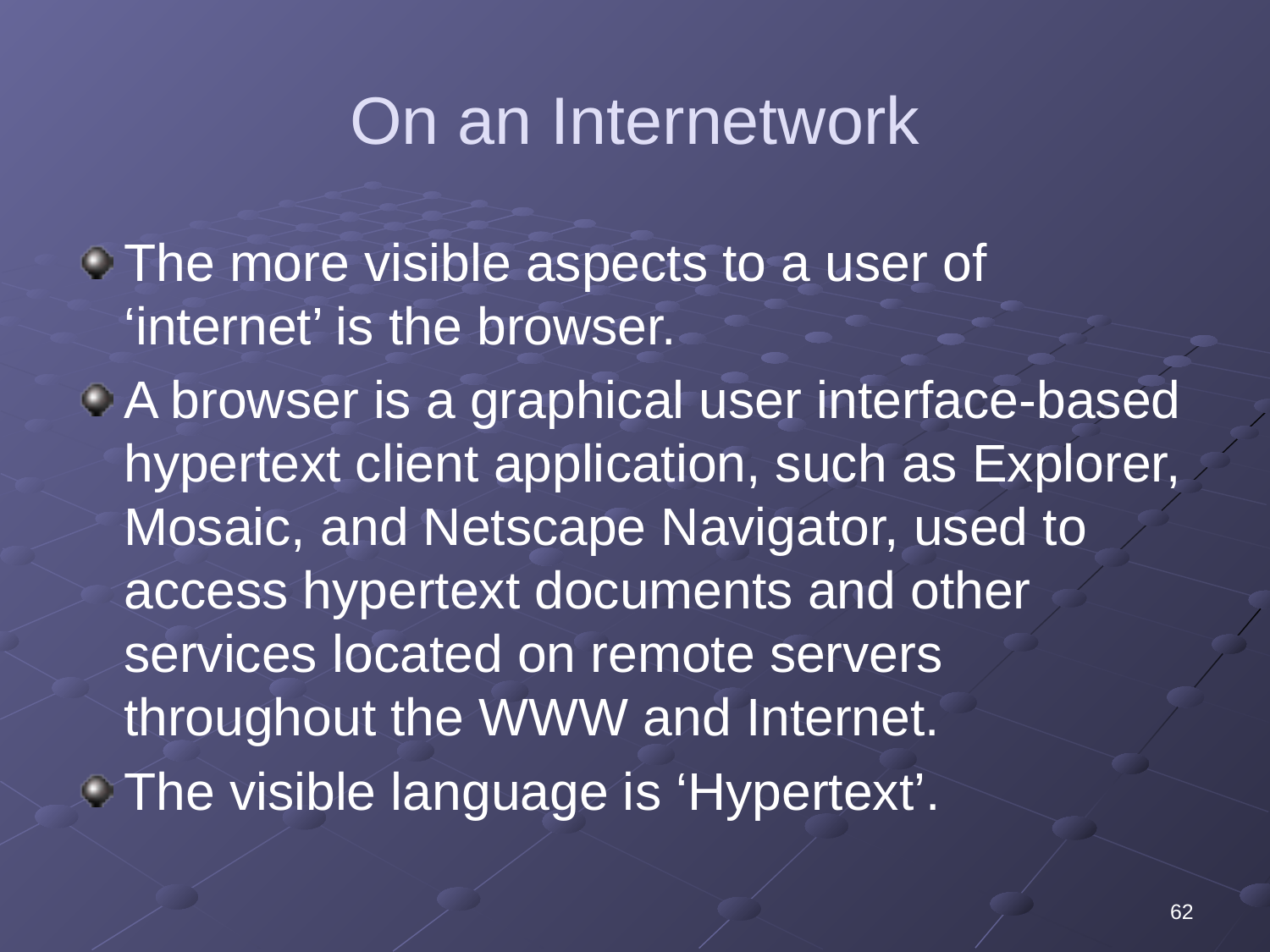

# On an Internetwork
The more visible aspects to a user of ‘internet’ is the browser.
A browser is a graphical user interface-based hypertext client application, such as Explorer, Mosaic, and Netscape Navigator, used to access hypertext documents and other services located on remote servers throughout the WWW and Internet.
The visible language is ‘Hypertext’.
62